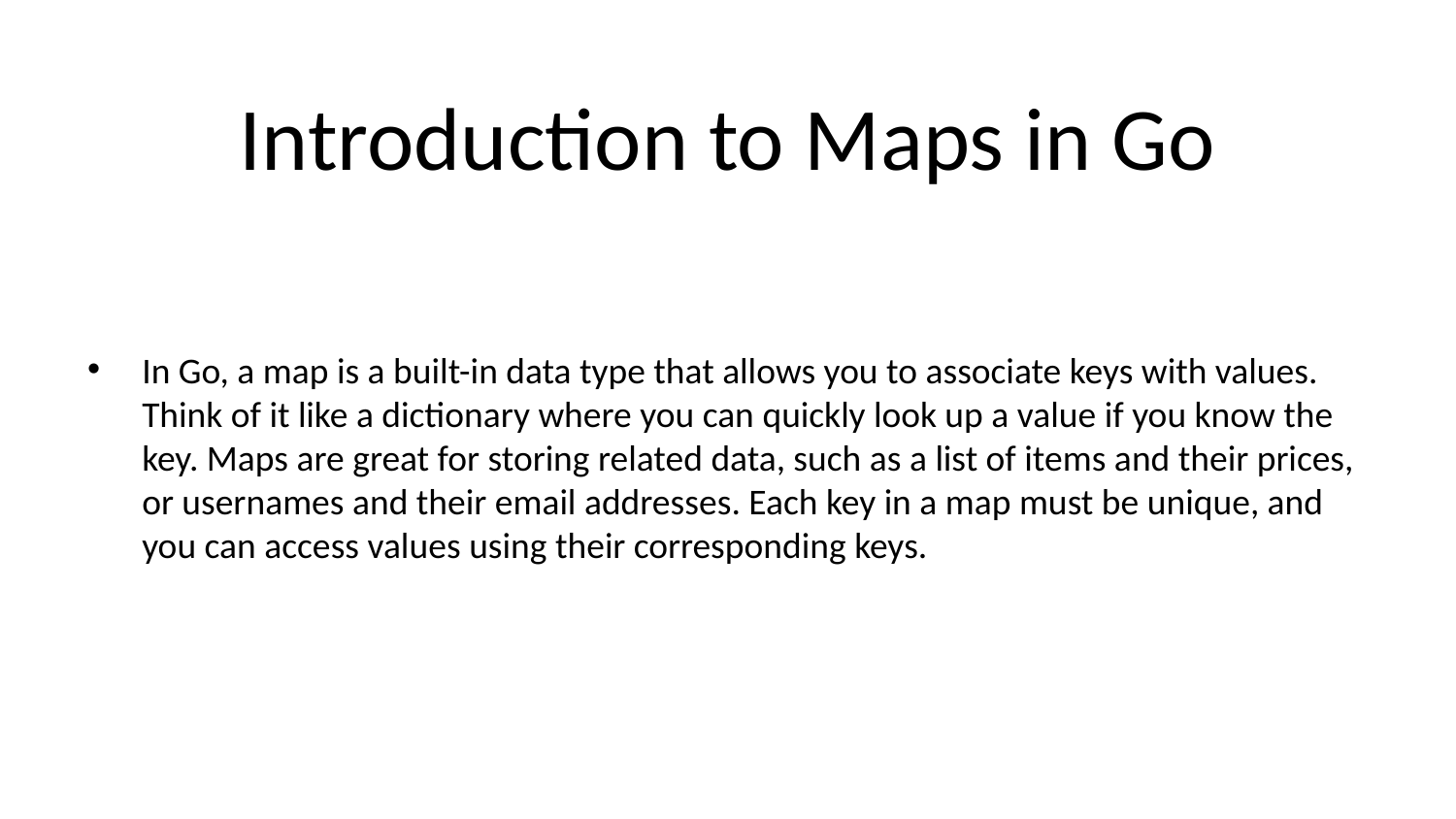

# Introduction to Maps in Go

In Go, a map is a built-in data type that allows you to associate keys with values. Think of it like a dictionary where you can quickly look up a value if you know the key. Maps are great for storing related data, such as a list of items and their prices, or usernames and their email addresses. Each key in a map must be unique, and you can access values using their corresponding keys.